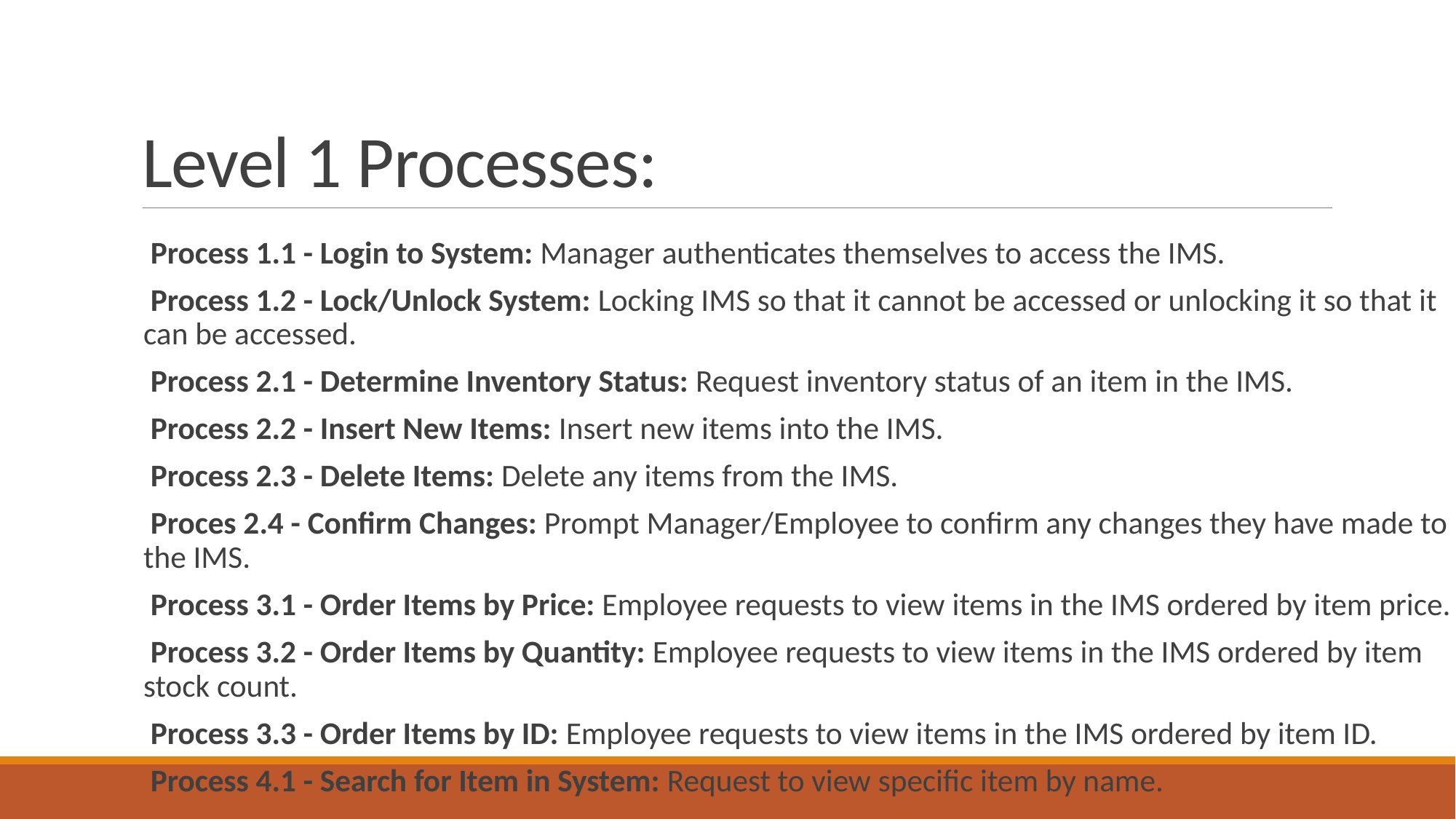

# Level 1 Processes:
 Process 1.1 - Login to System: Manager authenticates themselves to access the IMS.
 Process 1.2 - Lock/Unlock System: Locking IMS so that it cannot be accessed or unlocking it so that it can be accessed.
 Process 2.1 - Determine Inventory Status: Request inventory status of an item in the IMS.
 Process 2.2 - Insert New Items: Insert new items into the IMS.
 Process 2.3 - Delete Items: Delete any items from the IMS.
 Proces 2.4 - Confirm Changes: Prompt Manager/Employee to confirm any changes they have made to the IMS.
 Process 3.1 - Order Items by Price: Employee requests to view items in the IMS ordered by item price.
 Process 3.2 - Order Items by Quantity: Employee requests to view items in the IMS ordered by item stock count.
 Process 3.3 - Order Items by ID: Employee requests to view items in the IMS ordered by item ID.
 Process 4.1 - Search for Item in System: Request to view specific item by name.